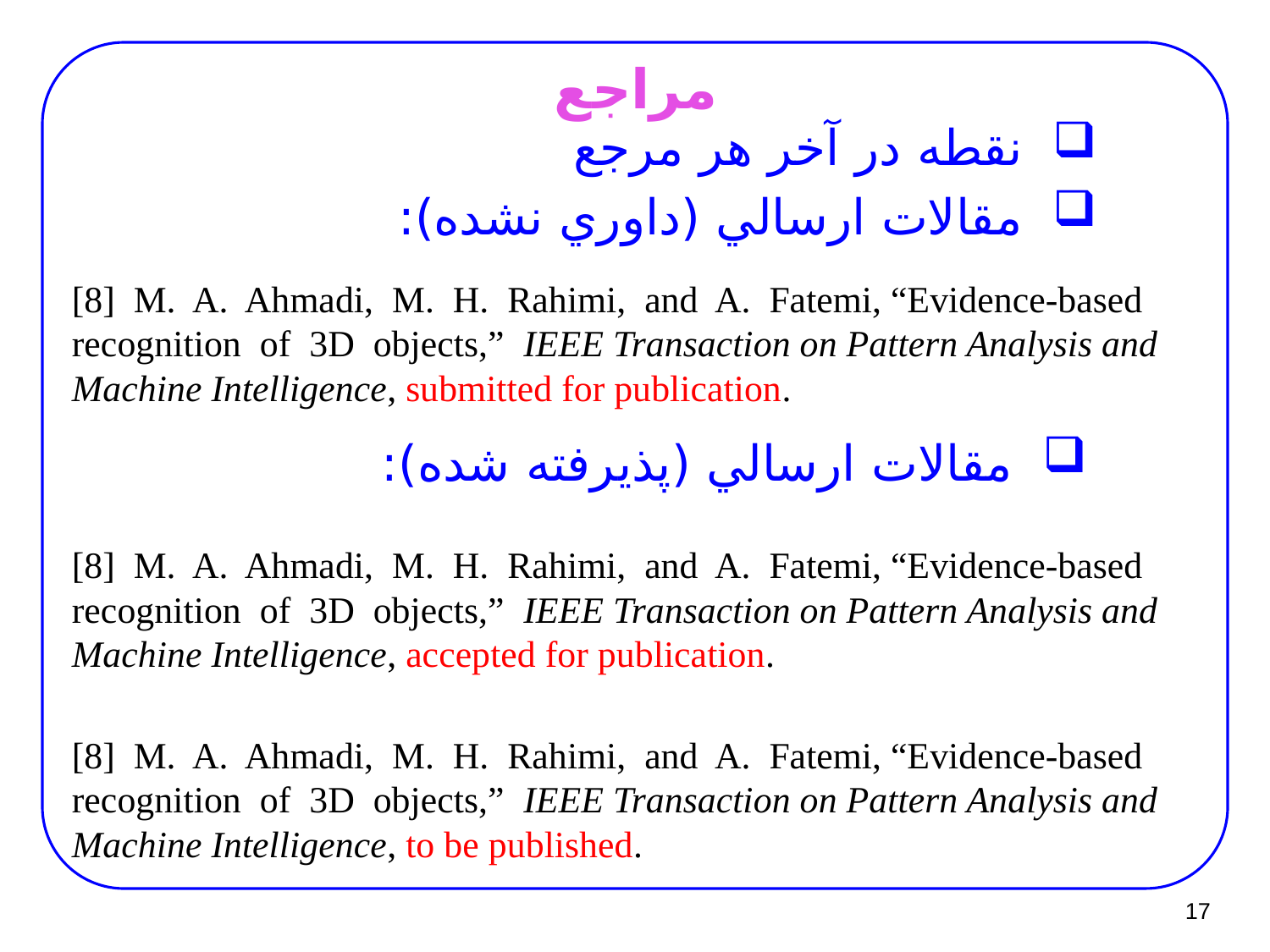

# مراجع
نقطه در آخر هر مرجع
مقالات ارسالي (داوري نشده):

[8]  M.  A.  Ahmadi,  M.  H.  Rahimi,  and  A.  Fatemi, “Evidence-based  recognition  of  3D  objects,”  IEEE Transaction on Pattern Analysis and Machine Intelligence, submitted for publication.

مقالات ارسالي (پذيرفته شده):

[8]  M.  A.  Ahmadi,  M.  H.  Rahimi,  and  A.  Fatemi, “Evidence-based  recognition  of  3D  objects,”  IEEE Transaction on Pattern Analysis and Machine Intelligence, accepted for publication.
[8]  M.  A.  Ahmadi,  M.  H.  Rahimi,  and  A.  Fatemi, “Evidence-based  recognition  of  3D  objects,”  IEEE Transaction on Pattern Analysis and Machine Intelligence, to be published.
17